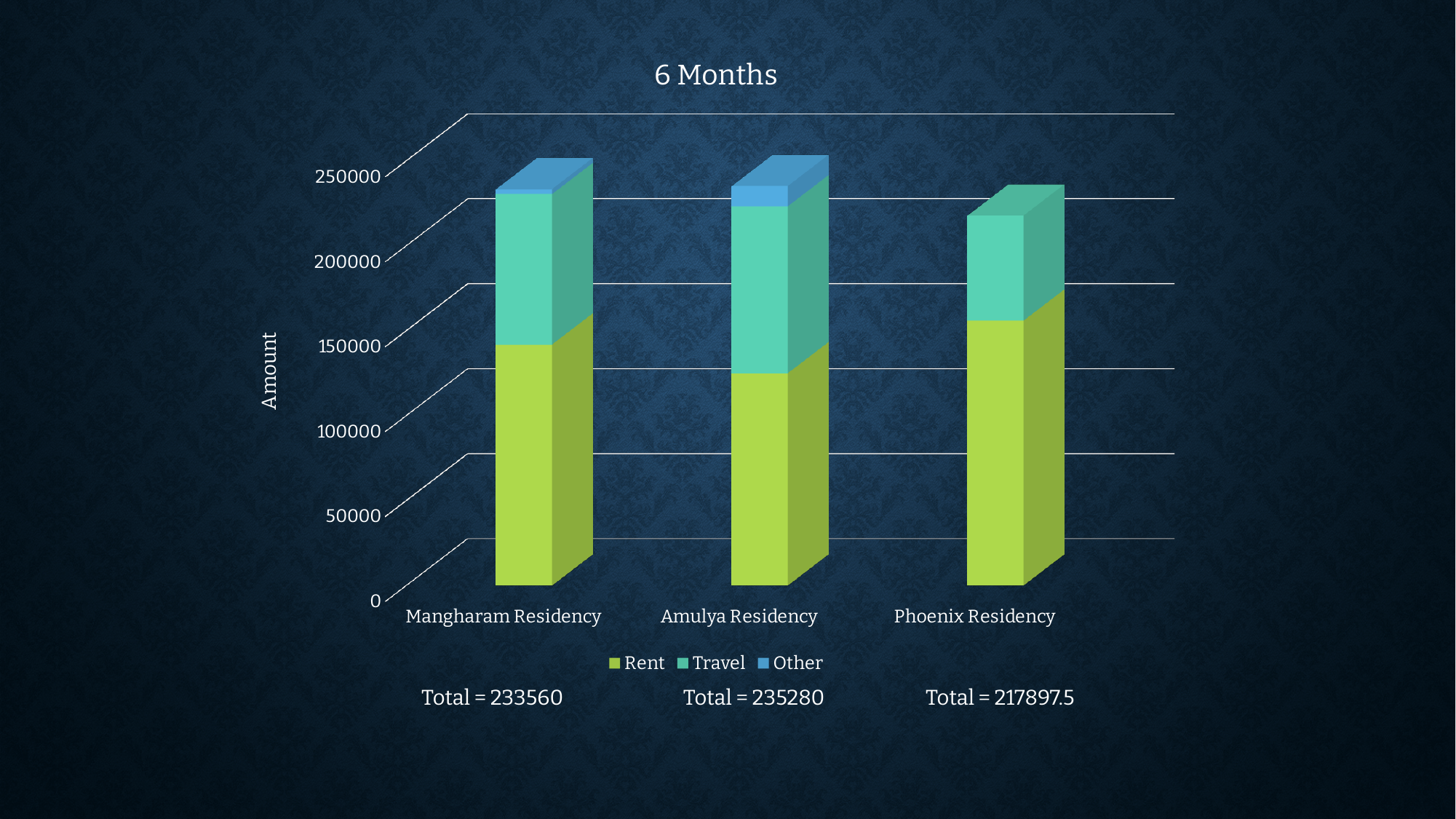

[unsupported chart]

Total = 235280
Total = 217897.5
Total = 233560